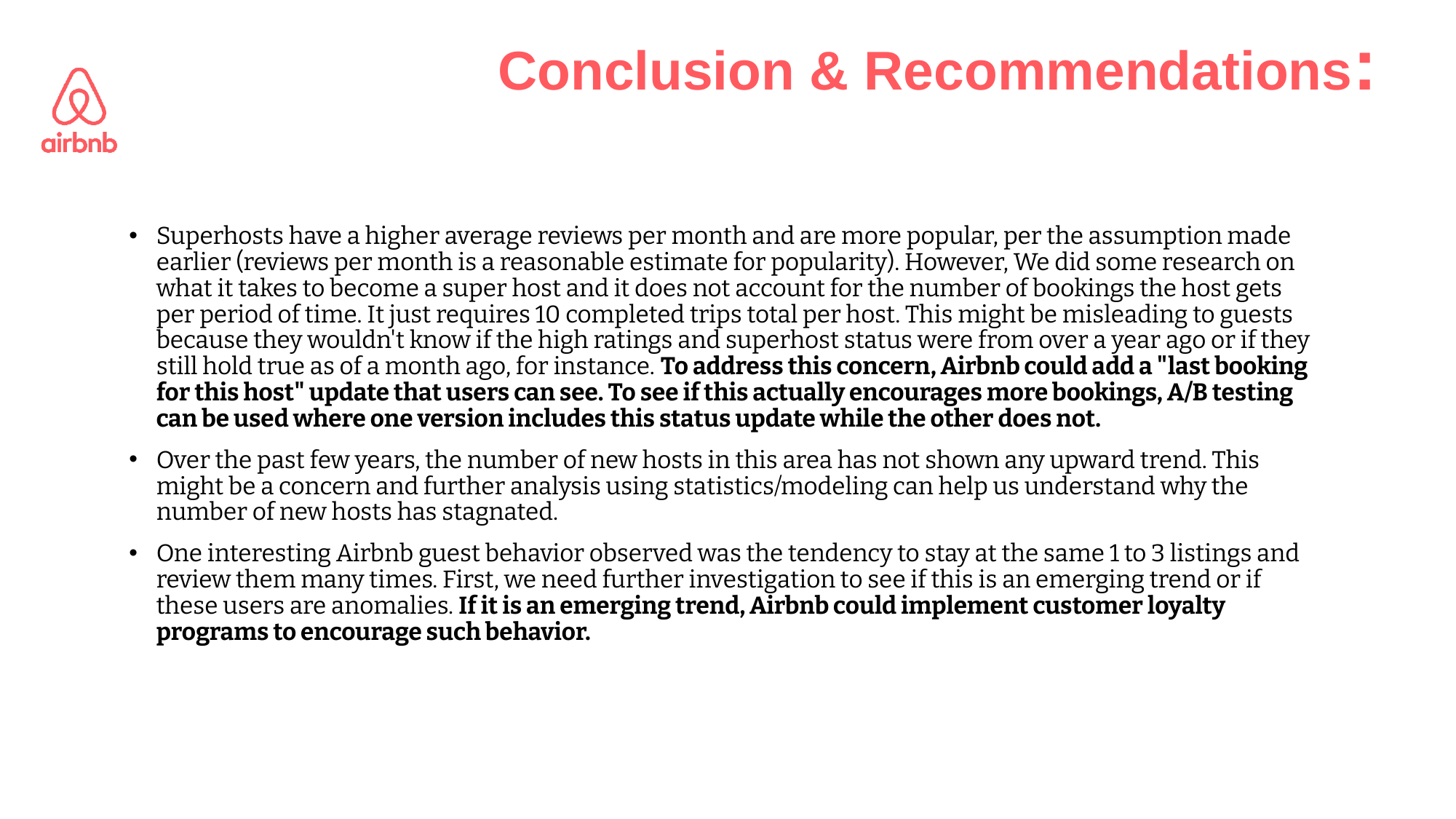

# Conclusion & Recommendations:
Superhosts have a higher average reviews per month and are more popular, per the assumption made earlier (reviews per month is a reasonable estimate for popularity). However, We did some research on what it takes to become a super host and it does not account for the number of bookings the host gets per period of time. It just requires 10 completed trips total per host. This might be misleading to guests because they wouldn't know if the high ratings and superhost status were from over a year ago or if they still hold true as of a month ago, for instance. To address this concern, Airbnb could add a "last booking for this host" update that users can see. To see if this actually encourages more bookings, A/B testing can be used where one version includes this status update while the other does not.
Over the past few years, the number of new hosts in this area has not shown any upward trend. This might be a concern and further analysis using statistics/modeling can help us understand why the number of new hosts has stagnated.
One interesting Airbnb guest behavior observed was the tendency to stay at the same 1 to 3 listings and review them many times. First, we need further investigation to see if this is an emerging trend or if these users are anomalies. If it is an emerging trend, Airbnb could implement customer loyalty programs to encourage such behavior.